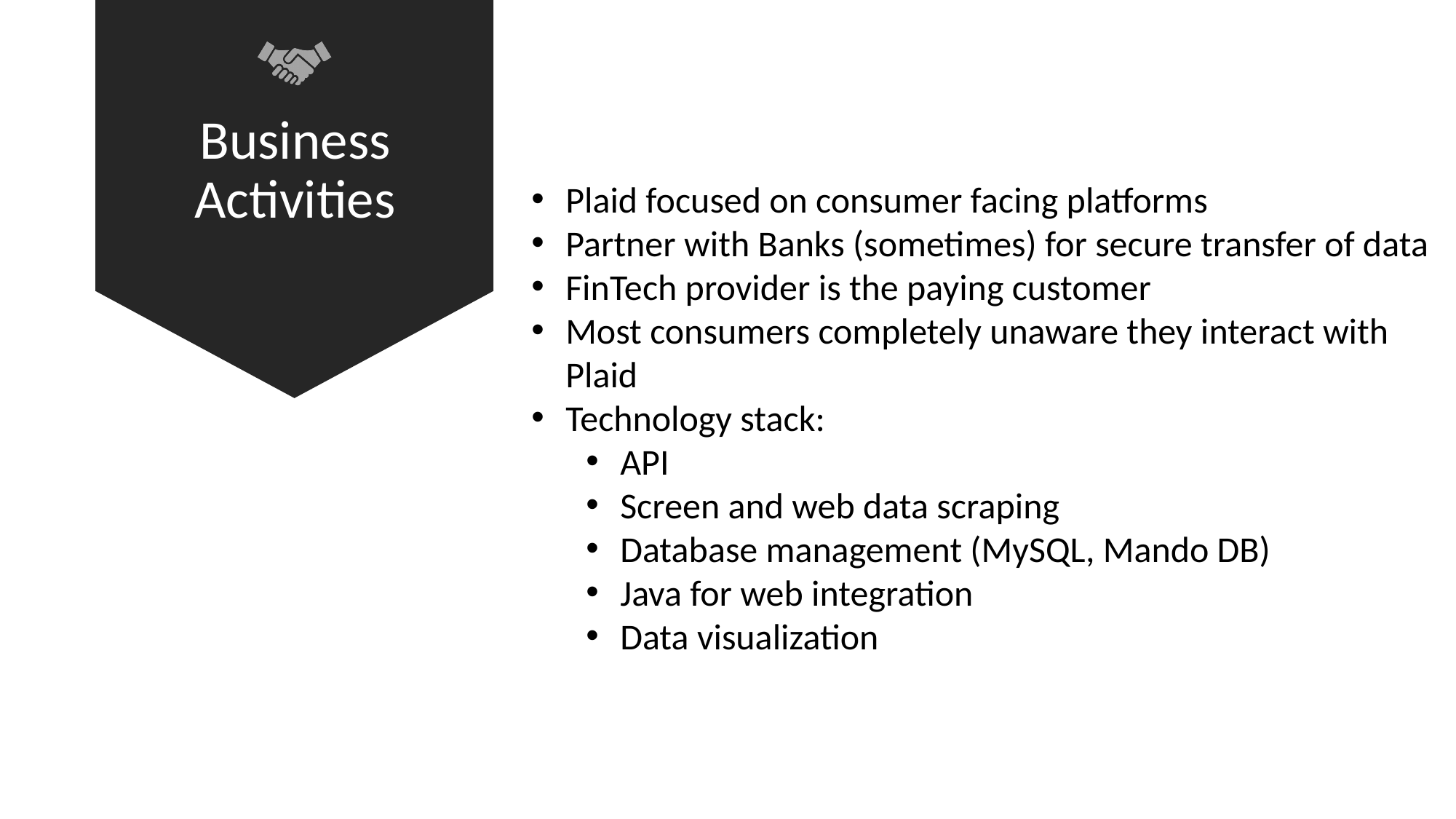

# Business Activities

Plaid focused on consumer facing platforms
Partner with Banks (sometimes) for secure transfer of data
FinTech provider is the paying customer
Most consumers completely unaware they interact with Plaid
Technology stack:
API
Screen and web data scraping
Database management (MySQL, Mando DB)
Java for web integration
Data visualization